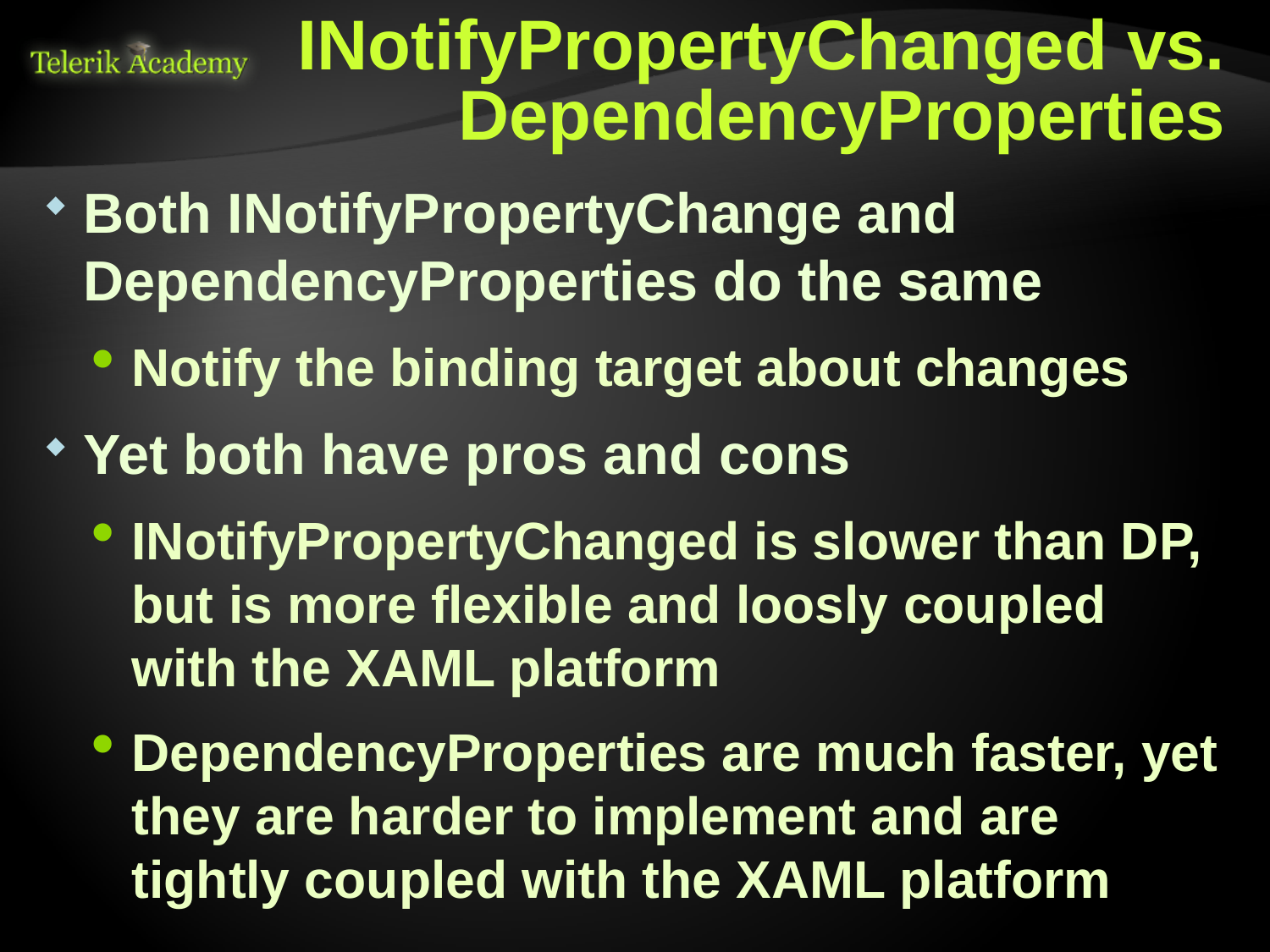

# INotifyPropertyChanged vs. DependencyProperties
Both INotifyPropertyChange and DependencyProperties do the same
Notify the binding target about changes
Yet both have pros and cons
INotifyPropertyChanged is slower than DP, but is more flexible and loosly coupled with the XAML platform
DependencyProperties are much faster, yet they are harder to implement and are tightly coupled with the XAML platform